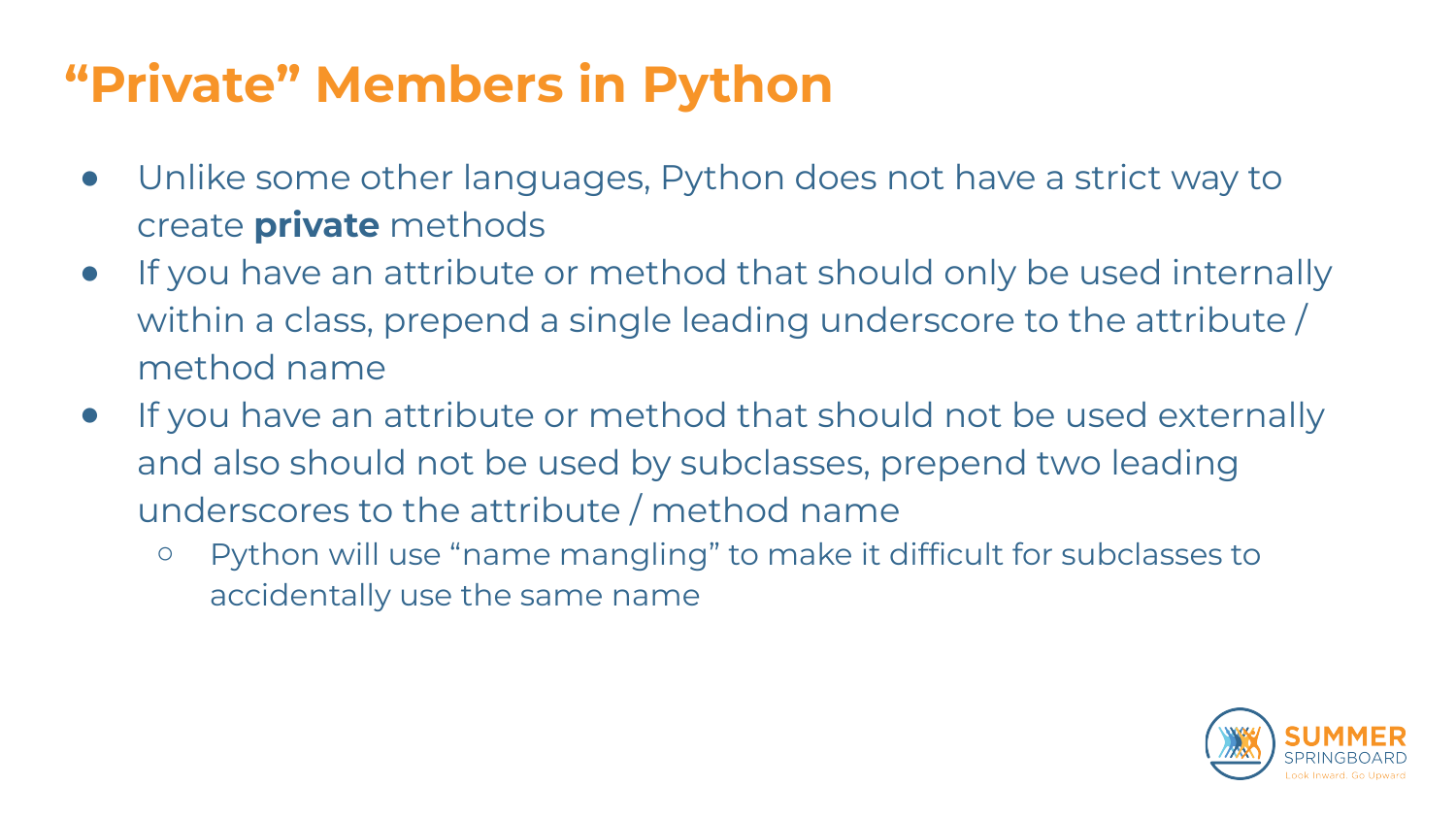

# “Private” Members in Python
Unlike some other languages, Python does not have a strict way to create private methods
If you have an attribute or method that should only be used internally within a class, prepend a single leading underscore to the attribute / method name
If you have an attribute or method that should not be used externally and also should not be used by subclasses, prepend two leading underscores to the attribute / method name
Python will use “name mangling” to make it difficult for subclasses to accidentally use the same name